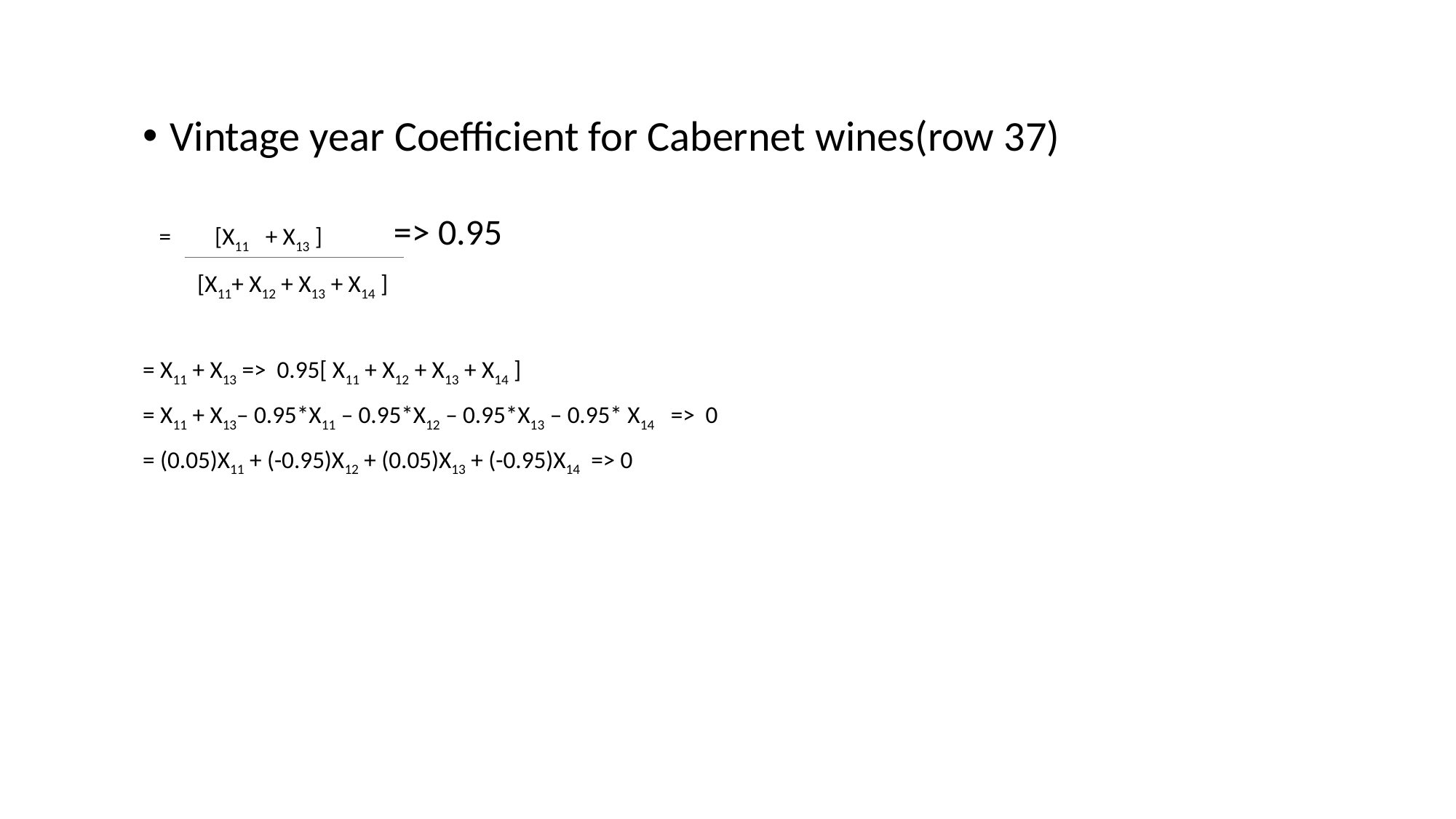

Vintage year Coefficient for Cabernet wines(row 37)
   =        [X11   + X13 ]             => 0.95
          [X11+ X12 + X13 + X14 ]

= X11 + X13 =>  0.95[ X11 + X12 + X13 + X14 ]
= X11 + X13– 0.95*X11 – 0.95*X12 – 0.95*X13 – 0.95* X14   =>  0
= (0.05)X11 + (-0.95)X12 + (0.05)X13 + (-0.95)X14  => 0